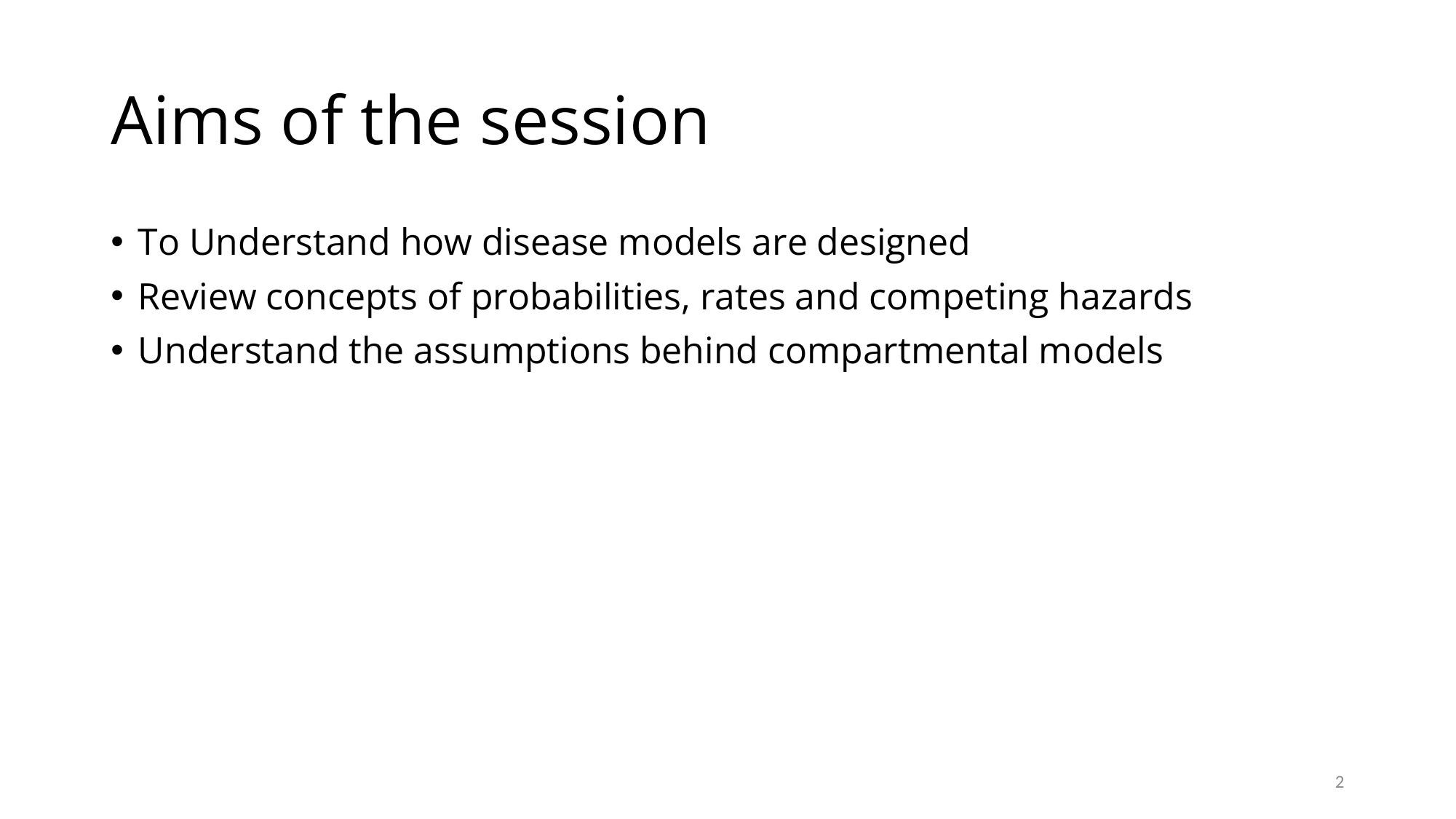

# Aims of the session
To Understand how disease models are designed
Review concepts of probabilities, rates and competing hazards
Understand the assumptions behind compartmental models

2